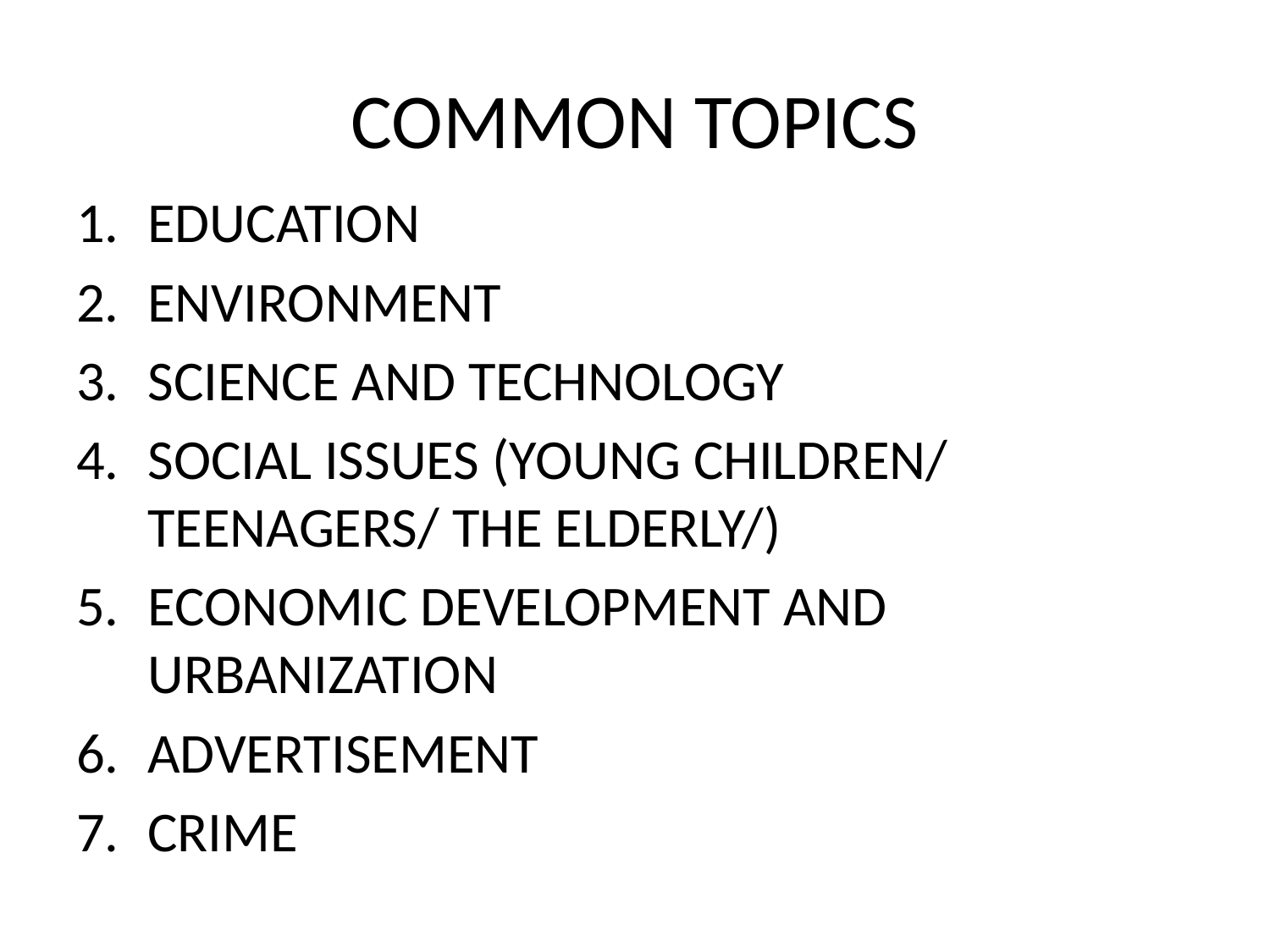

# COMMON TOPICS
EDUCATION
ENVIRONMENT
SCIENCE AND TECHNOLOGY
SOCIAL ISSUES (YOUNG CHILDREN/ TEENAGERS/ THE ELDERLY/)
ECONOMIC DEVELOPMENT AND URBANIZATION
ADVERTISEMENT
CRIME